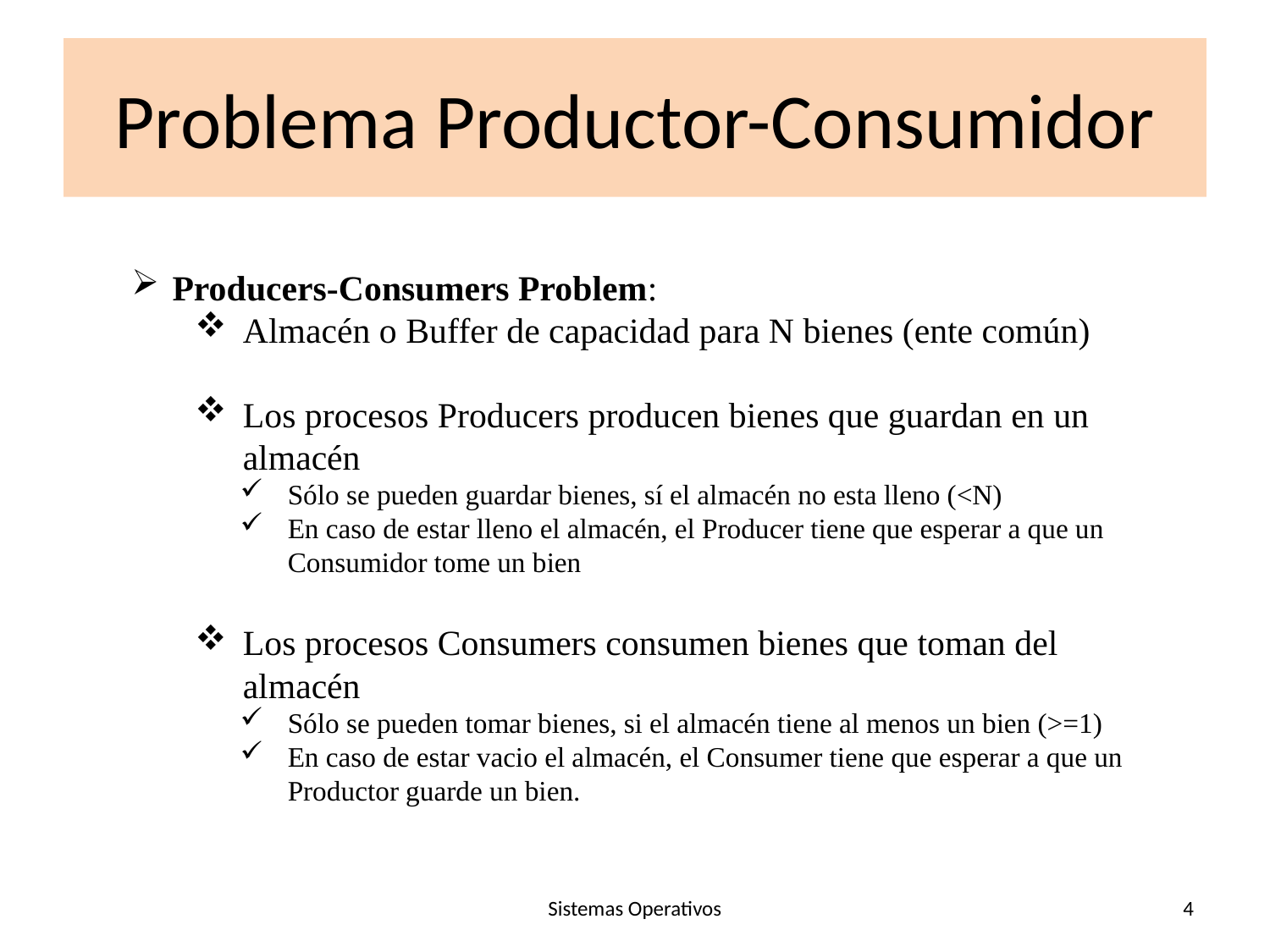

# Problema Productor-Consumidor

 Producers-Consumers Problem:
Almacén o Buffer de capacidad para N bienes (ente común)

Los procesos Producers producen bienes que guardan en un almacén
Sólo se pueden guardar bienes, sí el almacén no esta lleno (<N)
En caso de estar lleno el almacén, el Producer tiene que esperar a que un Consumidor tome un bien

Los procesos Consumers consumen bienes que toman del almacén
Sólo se pueden tomar bienes, si el almacén tiene al menos un bien (>=1)
En caso de estar vacio el almacén, el Consumer tiene que esperar a que un Productor guarde un bien.

Sistemas Operativos
4